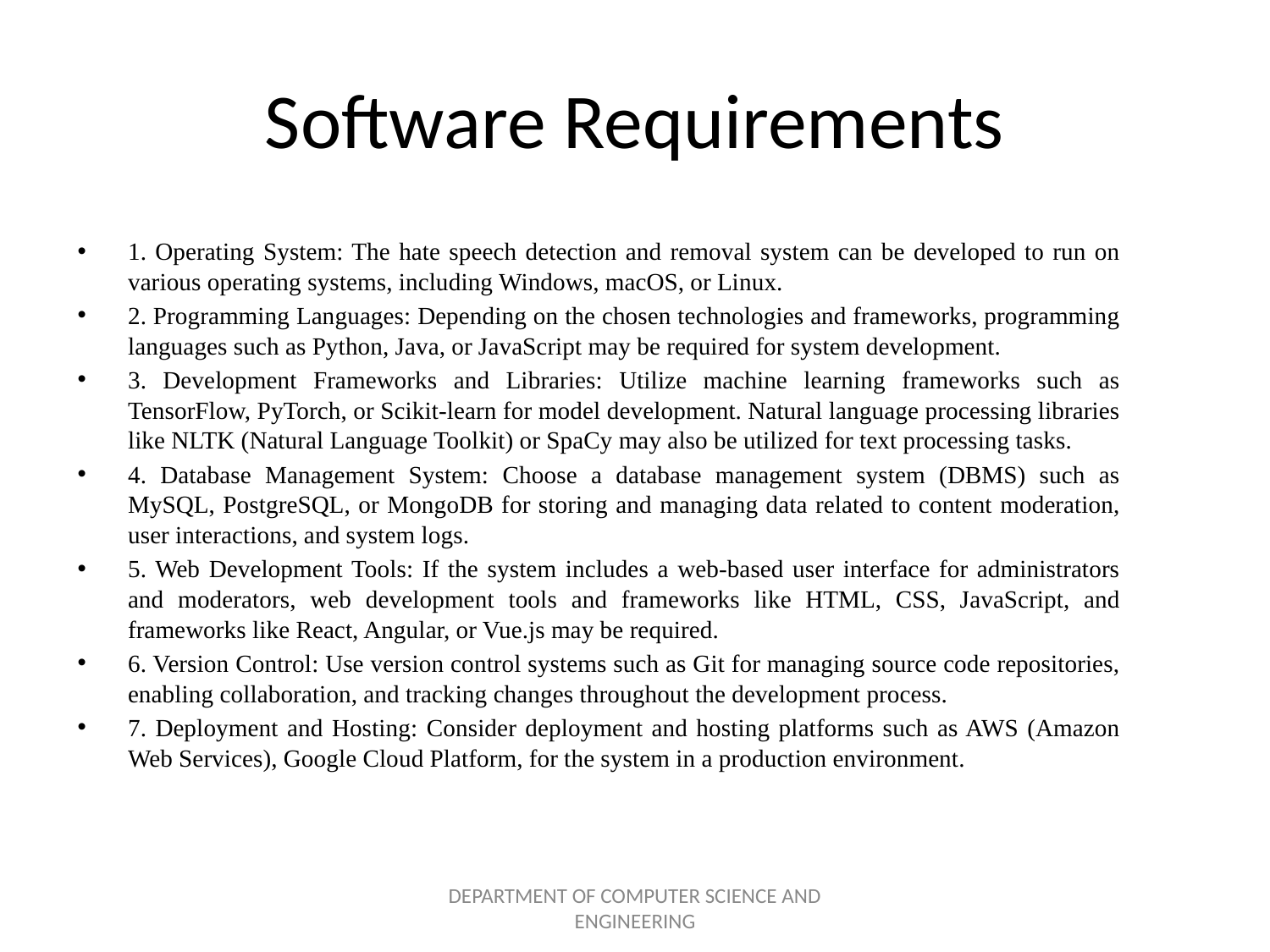

# Software Requirements

1. Operating System: The hate speech detection and removal system can be developed to run on various operating systems, including Windows, macOS, or Linux.
2. Programming Languages: Depending on the chosen technologies and frameworks, programming languages such as Python, Java, or JavaScript may be required for system development.
3. Development Frameworks and Libraries: Utilize machine learning frameworks such as TensorFlow, PyTorch, or Scikit-learn for model development. Natural language processing libraries like NLTK (Natural Language Toolkit) or SpaCy may also be utilized for text processing tasks.
4. Database Management System: Choose a database management system (DBMS) such as MySQL, PostgreSQL, or MongoDB for storing and managing data related to content moderation, user interactions, and system logs.
5. Web Development Tools: If the system includes a web-based user interface for administrators and moderators, web development tools and frameworks like HTML, CSS, JavaScript, and frameworks like React, Angular, or Vue.js may be required.
6. Version Control: Use version control systems such as Git for managing source code repositories, enabling collaboration, and tracking changes throughout the development process.
7. Deployment and Hosting: Consider deployment and hosting platforms such as AWS (Amazon Web Services), Google Cloud Platform, for the system in a production environment.

DEPARTMENT OF COMPUTER SCIENCE AND ENGINEERING